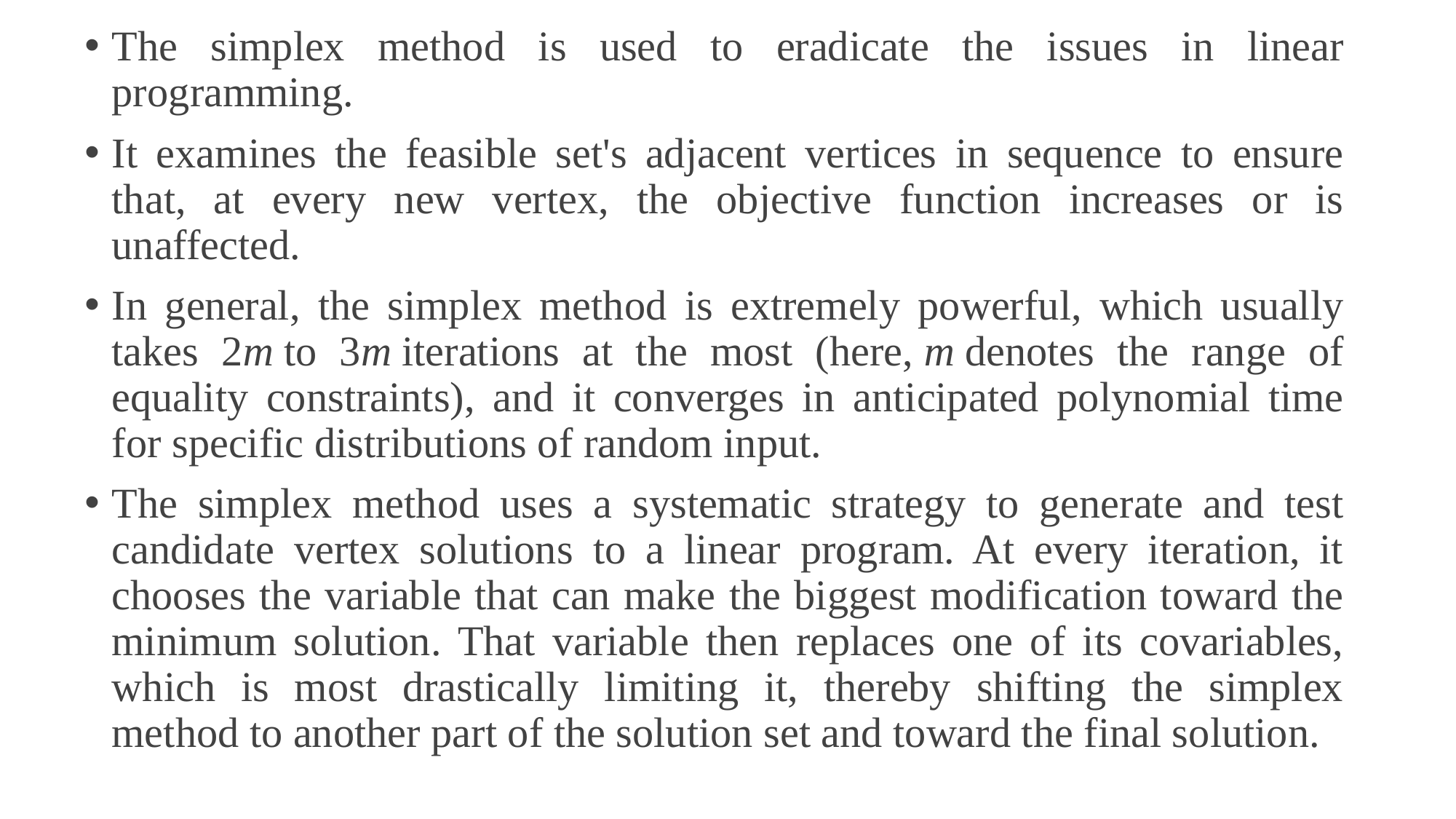

The simplex method is used to eradicate the issues in linear programming.
It examines the feasible set's adjacent vertices in sequence to ensure that, at every new vertex, the objective function increases or is unaffected.
In general, the simplex method is extremely powerful, which usually takes 2m to 3m iterations at the most (here, m denotes the range of equality constraints), and it converges in anticipated polynomial time for specific distributions of random input.
The simplex method uses a systematic strategy to generate and test candidate vertex solutions to a linear program. At every iteration, it chooses the variable that can make the biggest modification toward the minimum solution. That variable then replaces one of its covariables, which is most drastically limiting it, thereby shifting the simplex method to another part of the solution set and toward the final solution.